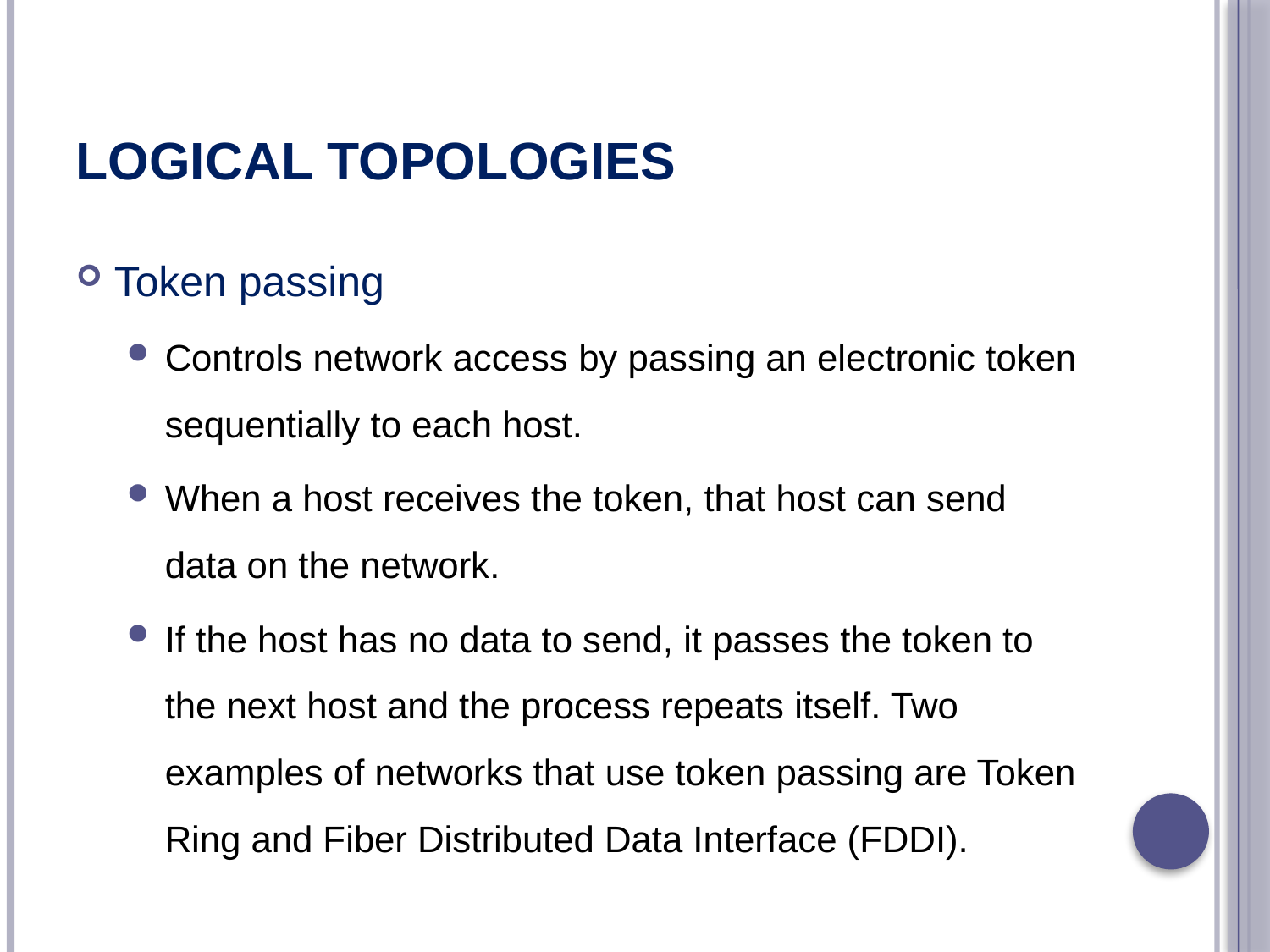

# LOGICAL TOPOLOGIES
Token passing
Controls network access by passing an electronic token sequentially to each host.
When a host receives the token, that host can send data on the network.
If the host has no data to send, it passes the token to the next host and the process repeats itself. Two examples of networks that use token passing are Token Ring and Fiber Distributed Data Interface (FDDI).